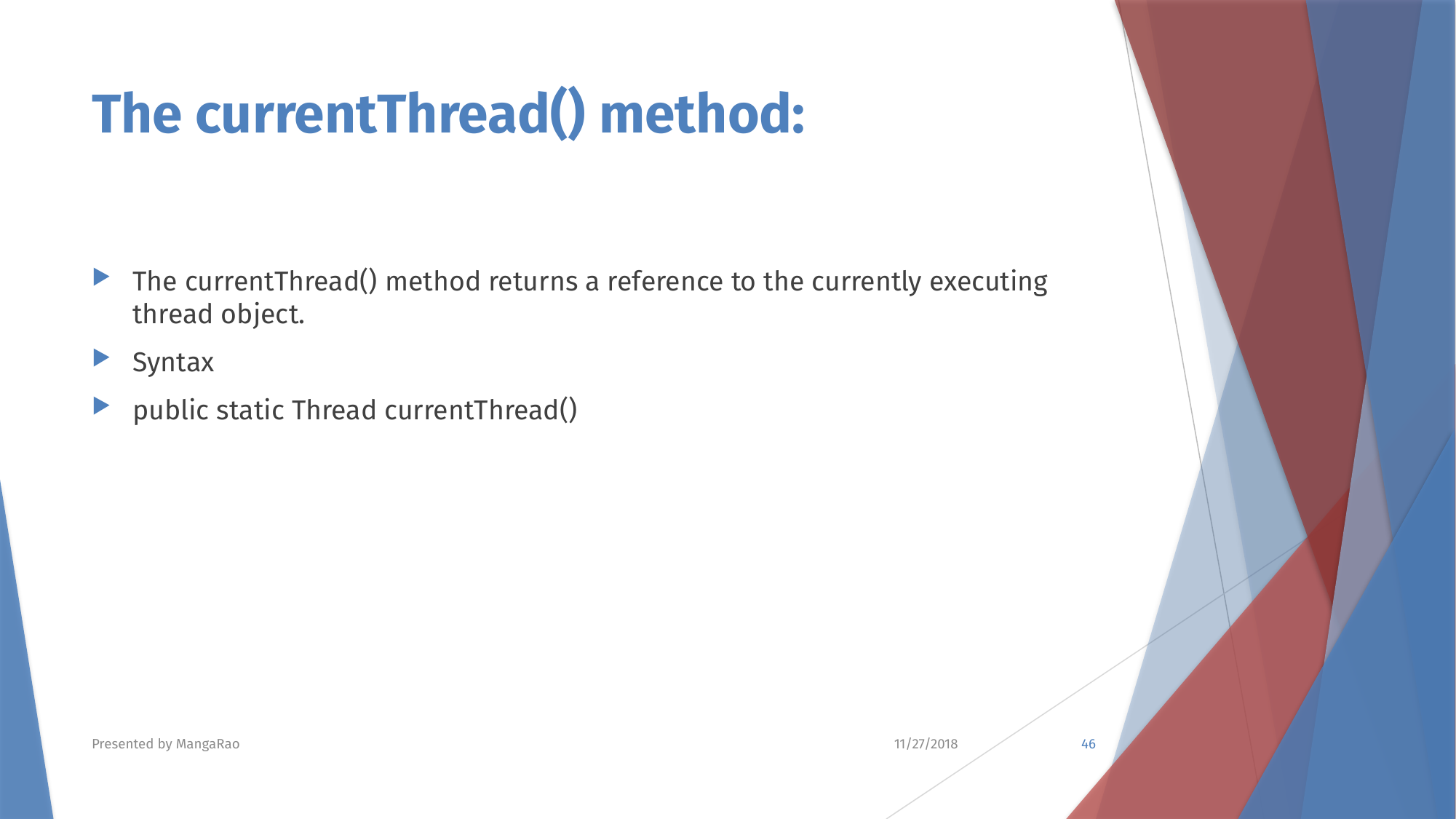

# The currentThread() method:
The currentThread() method returns a reference to the currently executing thread object.
Syntax
public static Thread currentThread()

Presented by MangaRao
11/27/2018
46